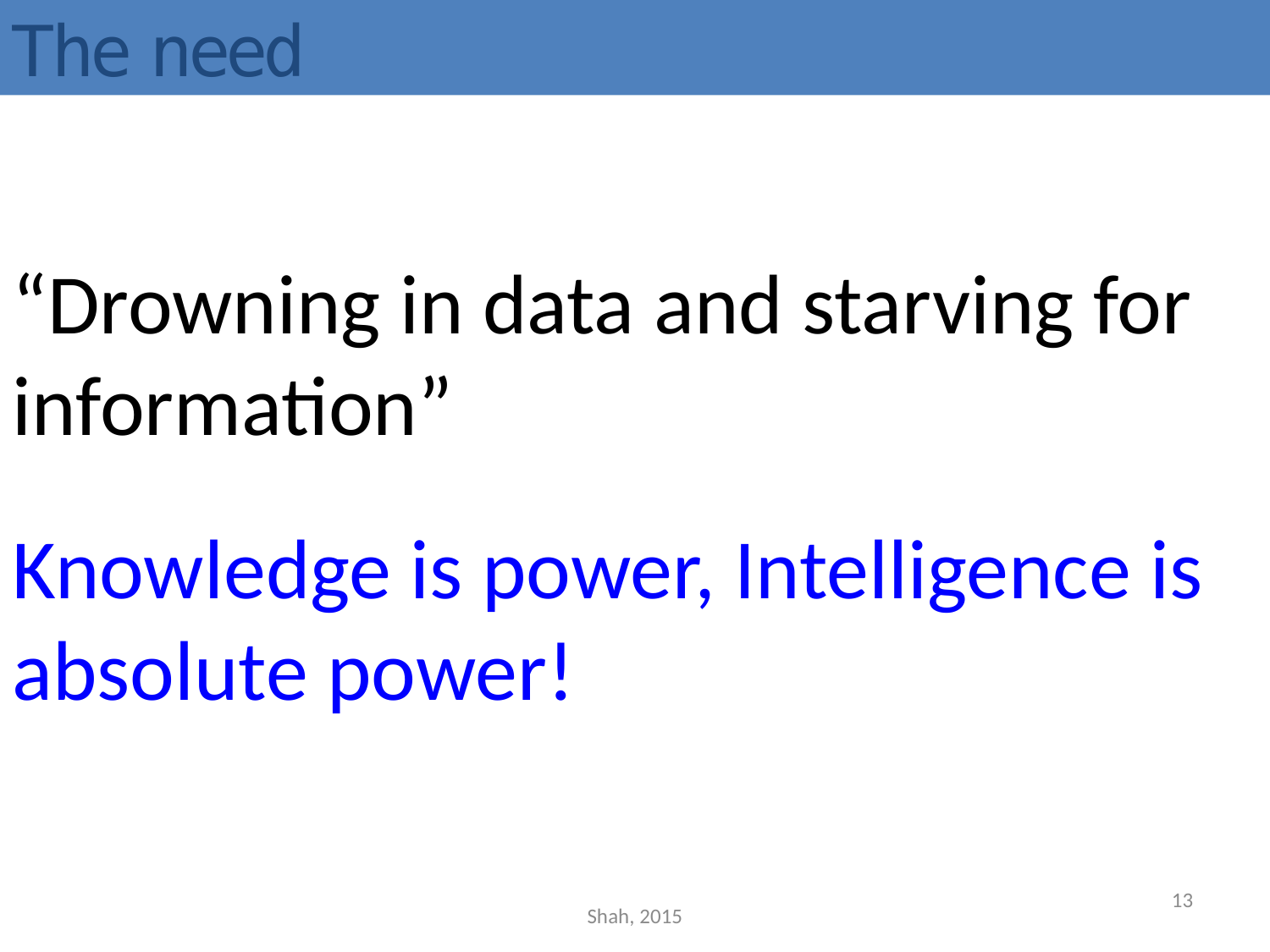

The need
“Drowning in data and starving for information”
Knowledge is power, Intelligence is absolute power!
13
Shah, 2015